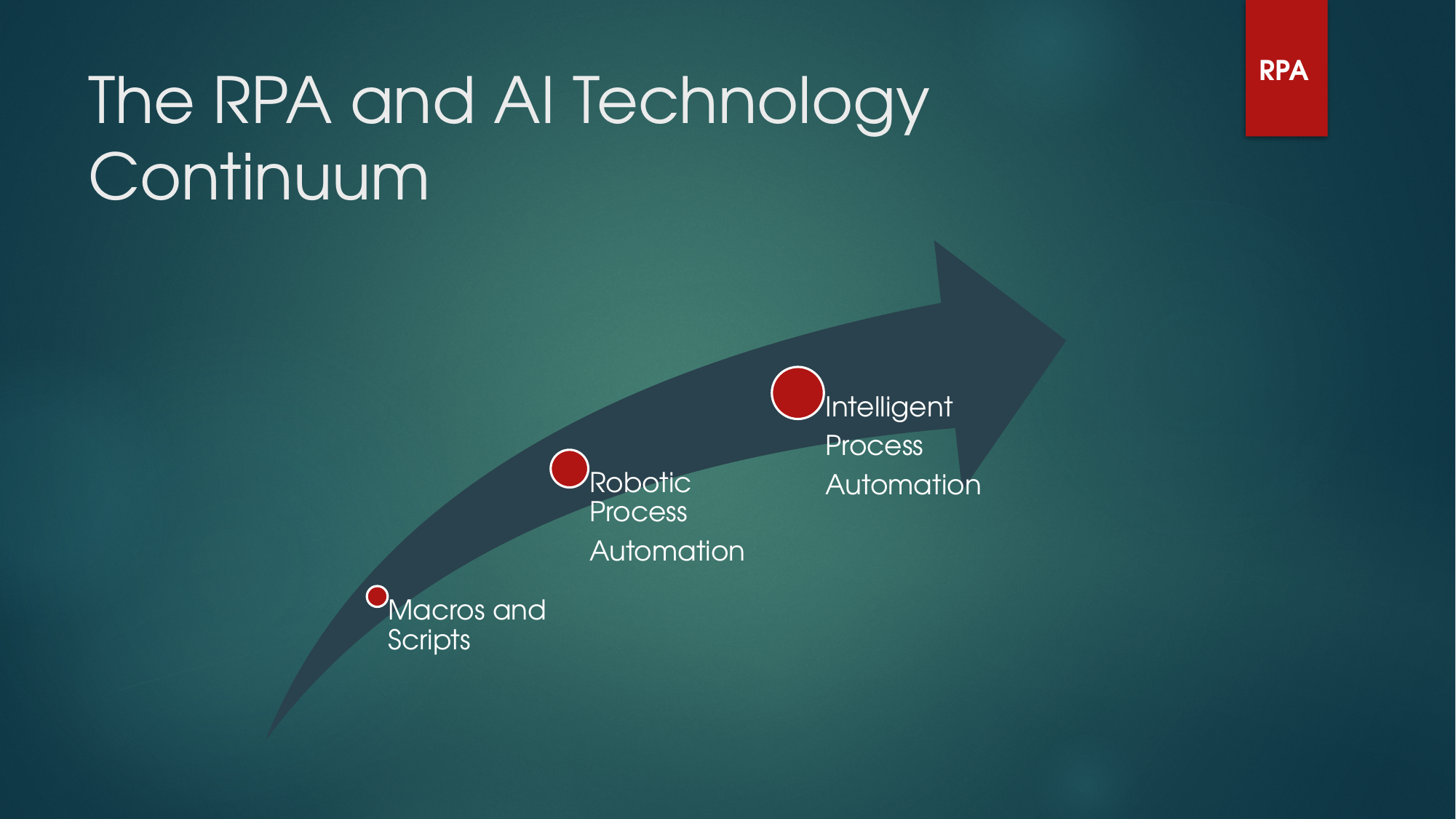

RPA
# The RPA and AI Technology Continuum
Macros and Scripts
Robotic Process
Automation
Intelligent
Process
Automation